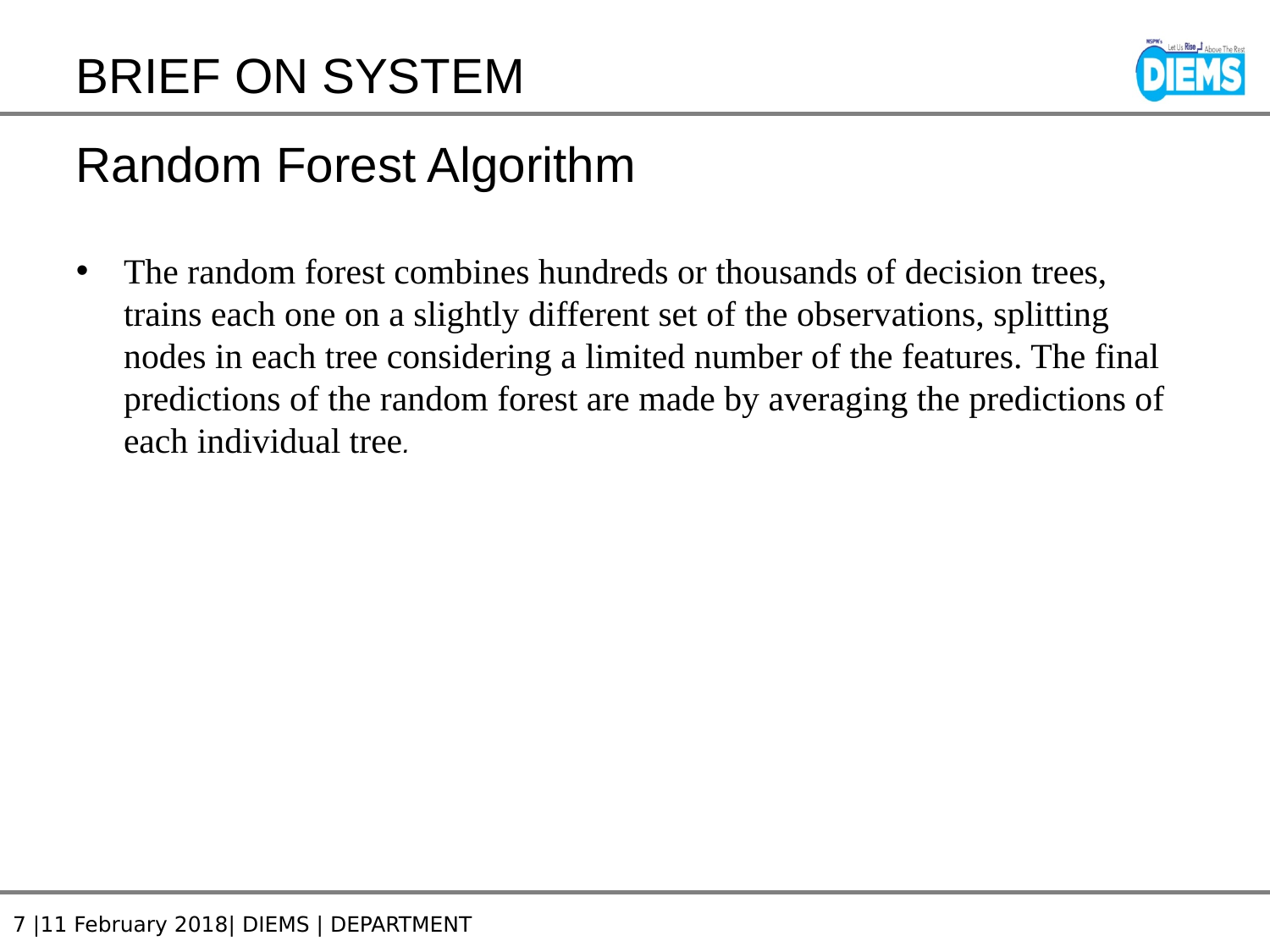

# BRIEF ON SYSTEM
Random Forest Algorithm

The random forest combines hundreds or thousands of decision trees, trains each one on a slightly different set of the observations, splitting nodes in each tree considering a limited number of the features. The final predictions of the random forest are made by averaging the predictions of each individual tree.